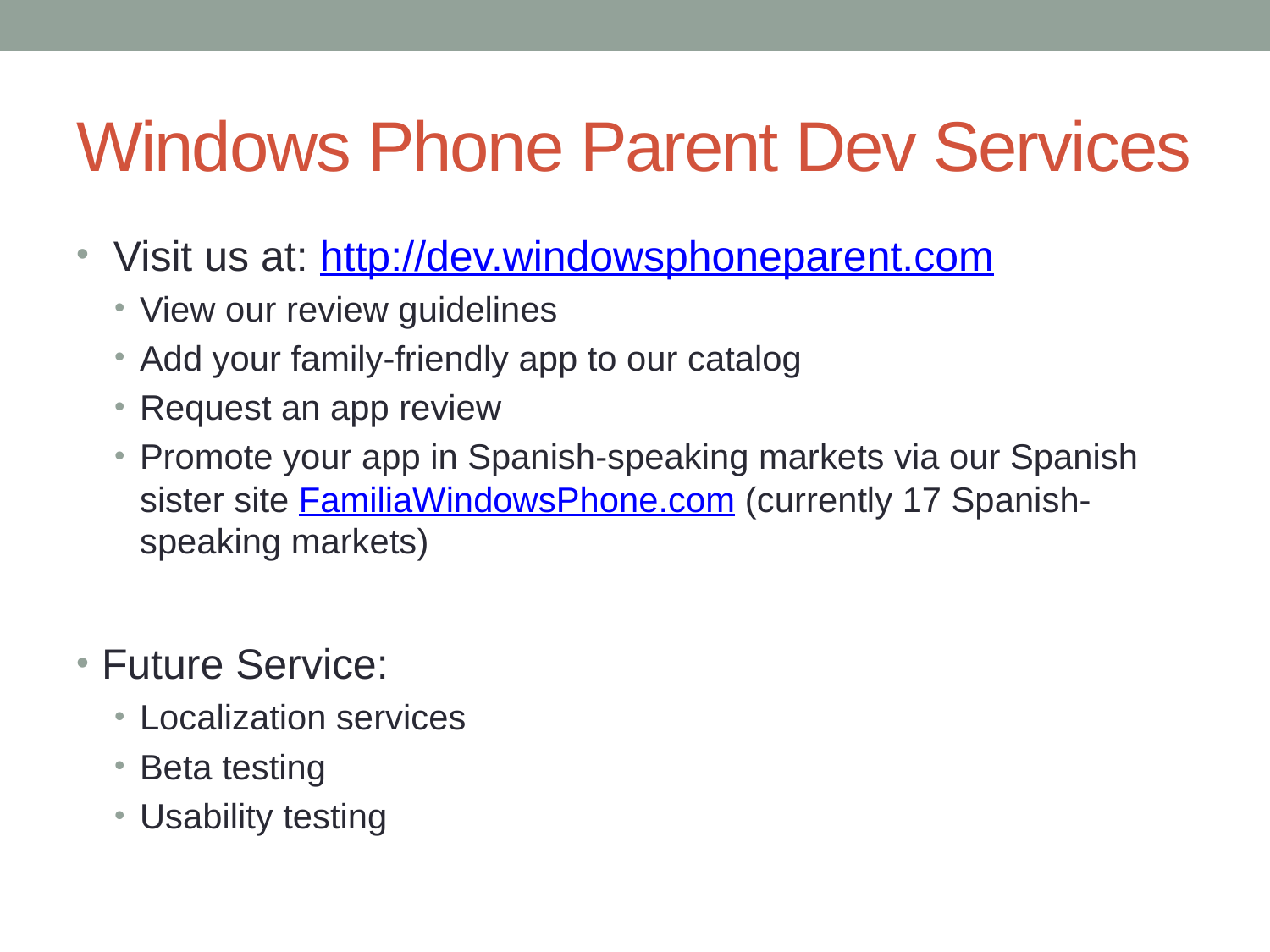

# Windows Phone Parent Dev Services
 Visit us at: http://dev.windowsphoneparent.com
View our review guidelines
Add your family-friendly app to our catalog
Request an app review
Promote your app in Spanish-speaking markets via our Spanish sister site FamiliaWindowsPhone.com (currently 17 Spanish-speaking markets)

Future Service:
Localization services
Beta testing
Usability testing